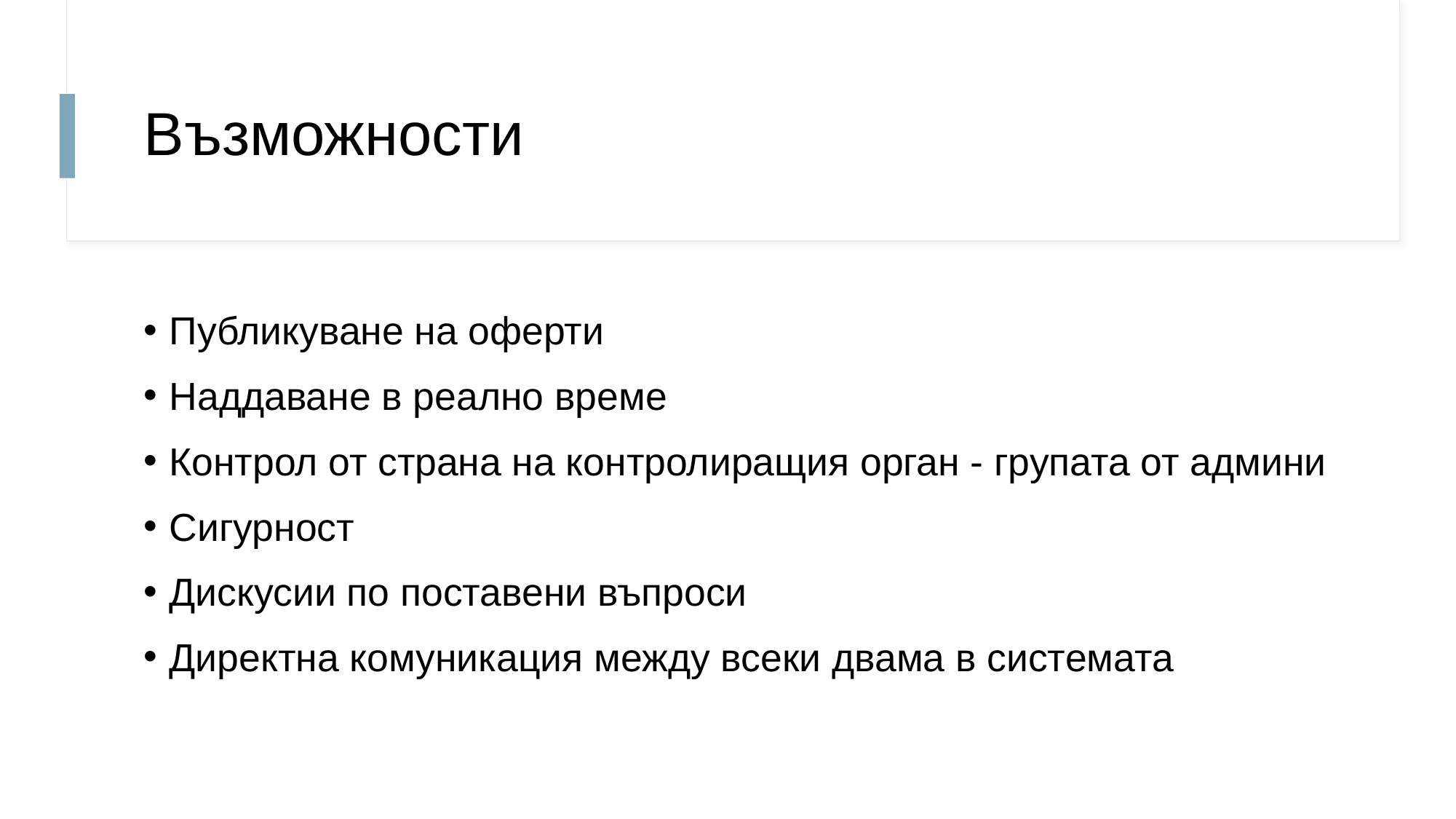

# Възможности
Публикуване на оферти
Наддаване в реално време
Контрол от страна на контролиращия орган - групата от админи
Сигурност
Дискусии по поставени въпроси
Директна комуникация между всеки двама в системата